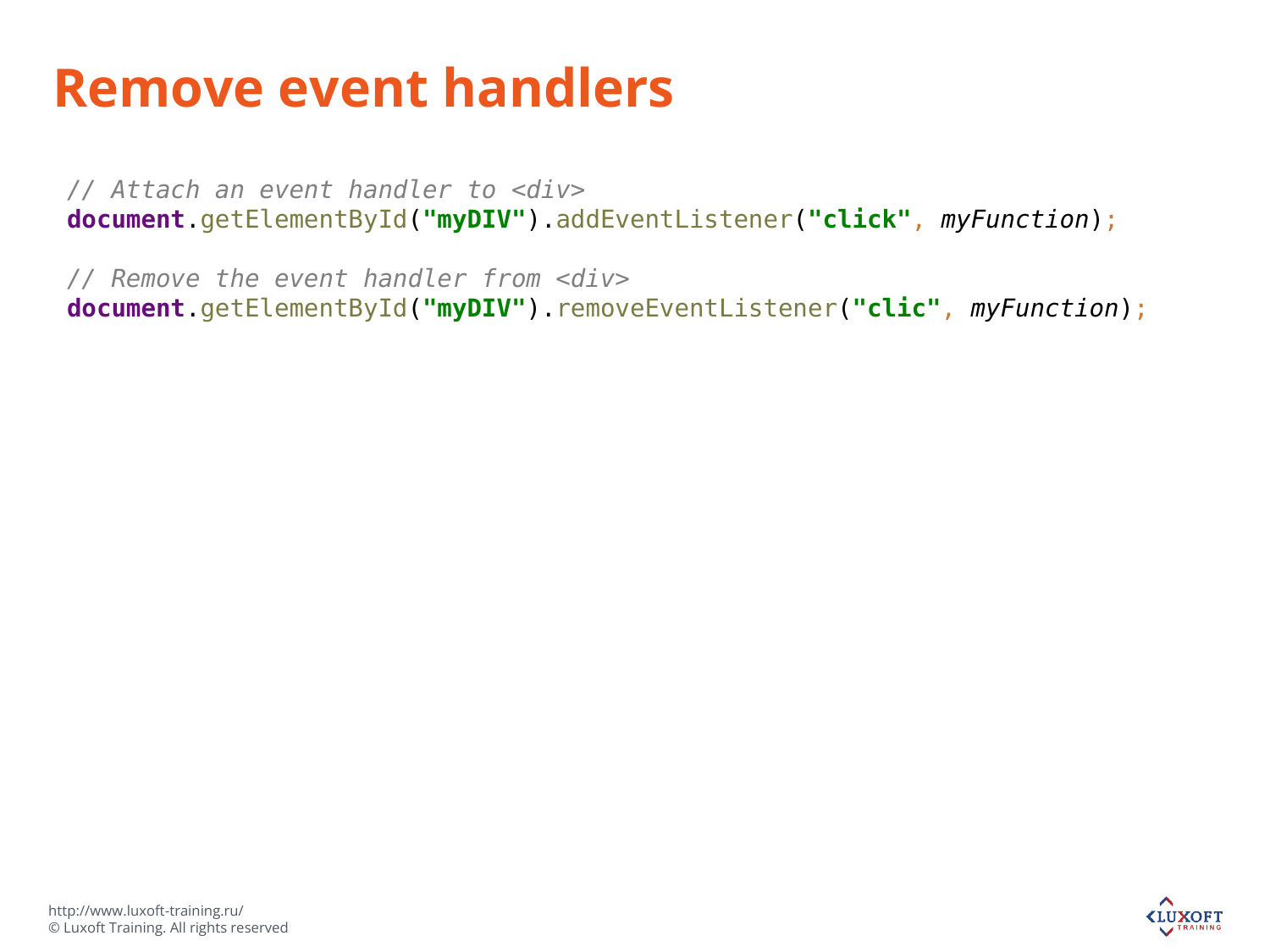

# Remove event handlers

// Attach an event handler to <div>
document.getElementById("myDIV").addEventListener("click", myFunction);
// Remove the event handler from <div>
document.getElementById("myDIV").removeEventListener("clic", myFunction);